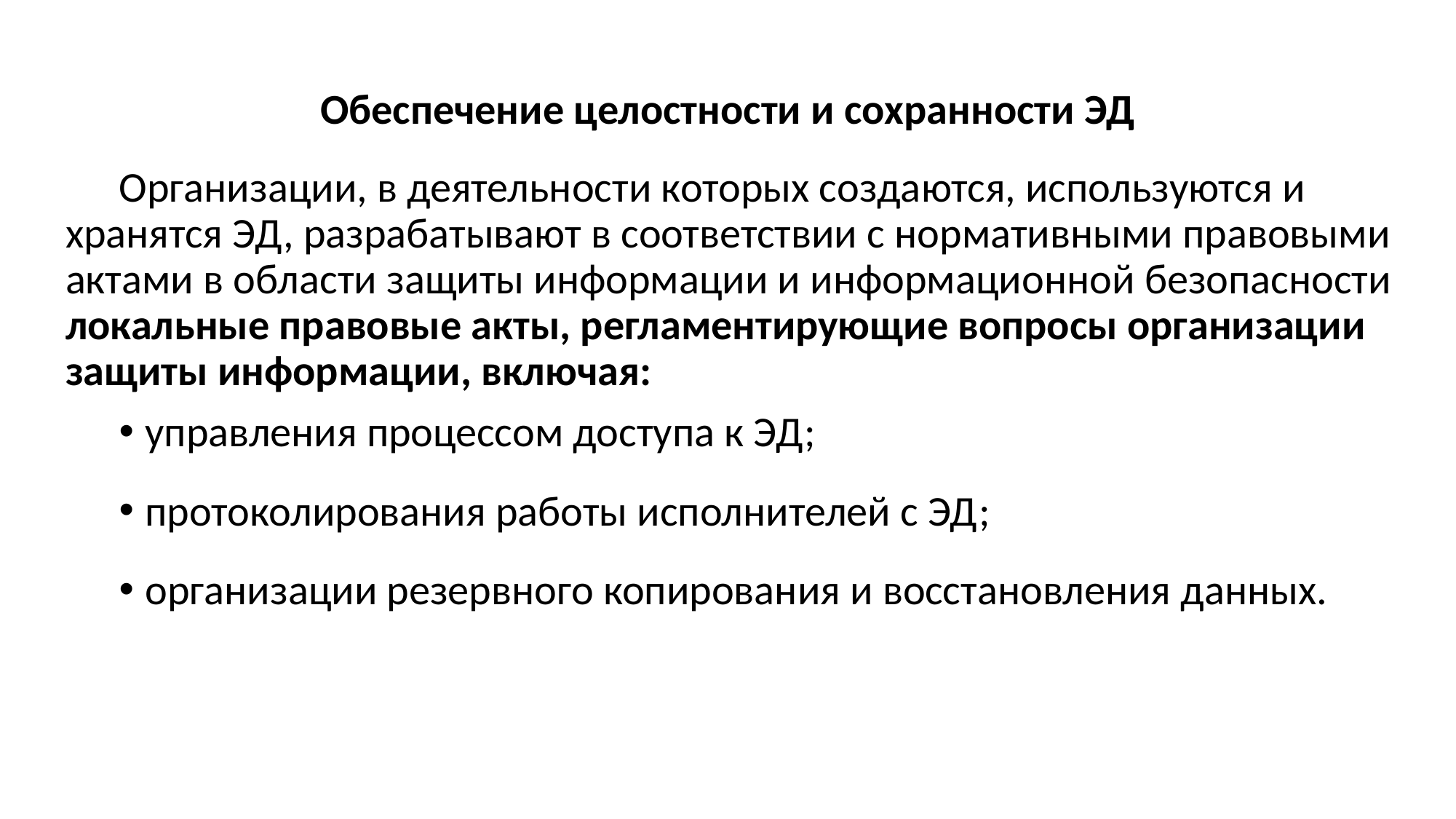

# Обеспечение целостности и сохранности ЭД
Организации, в деятельности которых создаются, используются и хранятся ЭД, разрабатывают в соответствии с нормативными правовыми актами в области защиты информации и информационной безопасности локальные правовые акты, регламентирующие вопросы организации защиты информации, включая:
управления процессом доступа к ЭД;
протоколирования работы исполнителей с ЭД;
организации резервного копирования и восстановления данных.